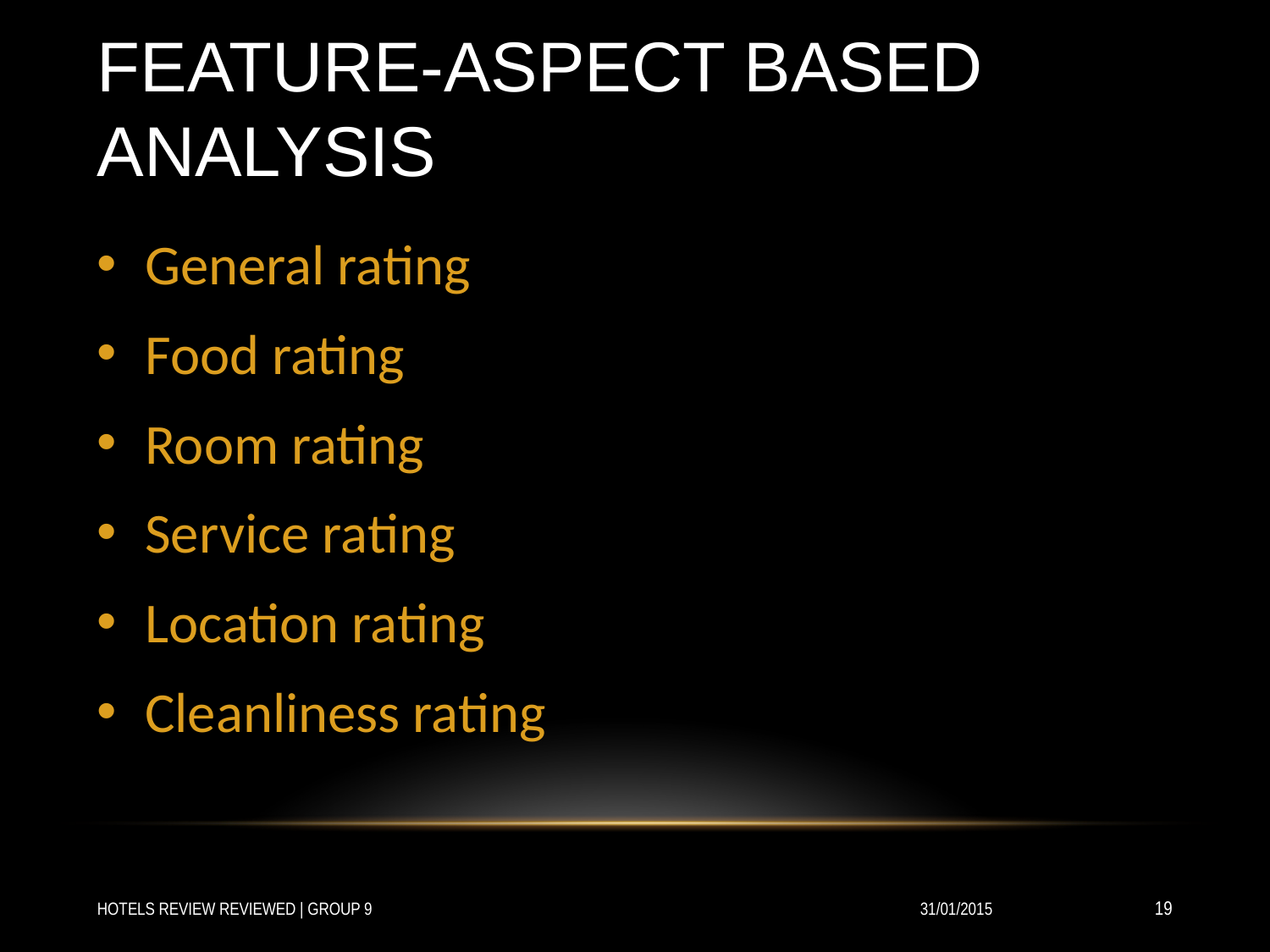

# FEATURE-ASPECT BASED ANALYSIS
General rating
Food rating
Room rating
Service rating
Location rating
Cleanliness rating
HOTELS REVIEW REVIEWED | GROUP 9
31/01/2015
19